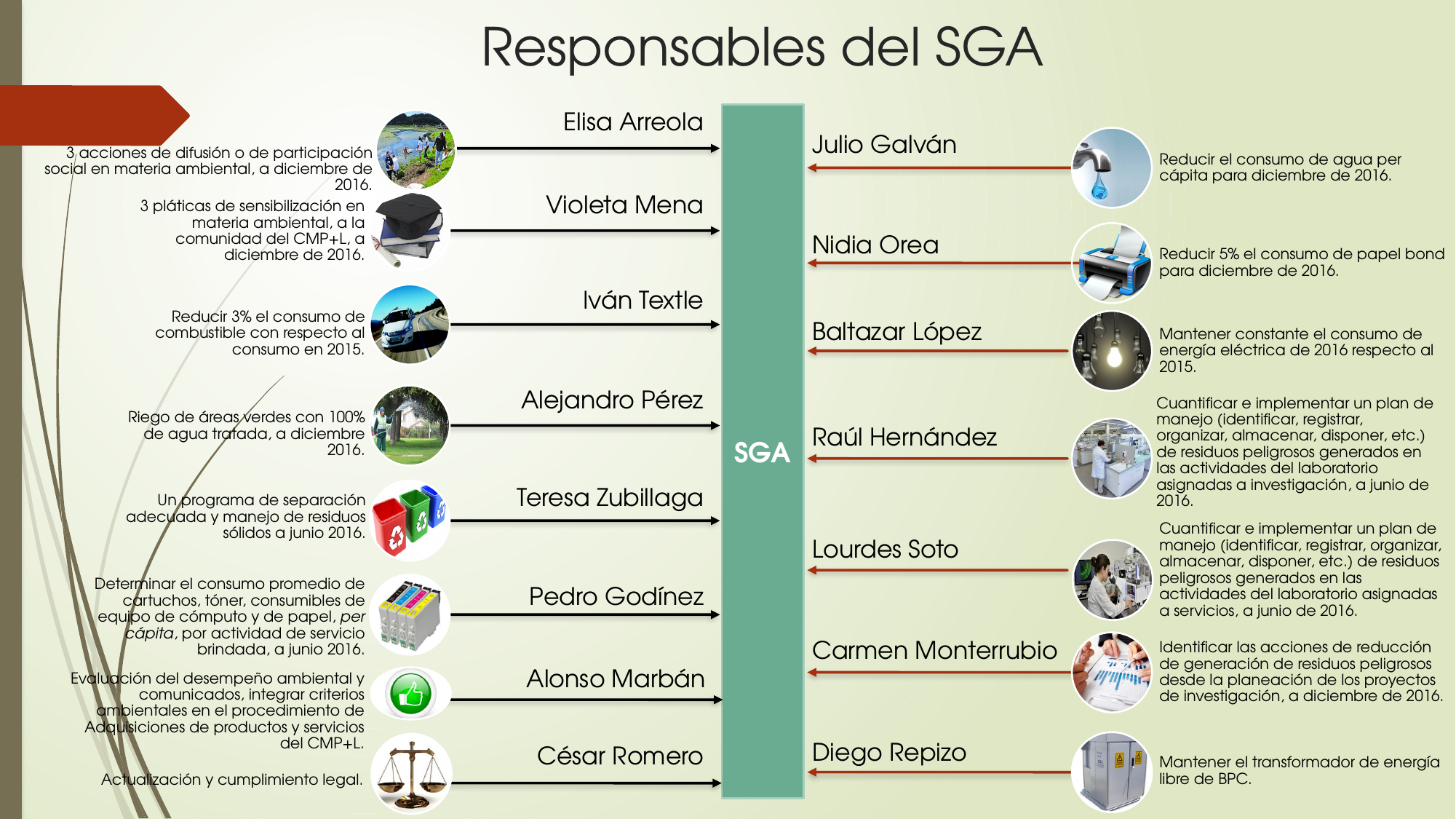

# Responsables del SGA
Elisa Arreola
SGA

Julio Galván

Reducir el consumo de agua per cápita para diciembre de 2016.
3 acciones de difusión o de participación social en materia ambiental, a diciembre de 2016.

Violeta Mena

3 pláticas de sensibilización en materia ambiental, a la comunidad del CMP+L, a diciembre de 2016.

Reducir 5% el consumo de papel bond para diciembre de 2016.
Nidia Orea

Iván Textle

Reducir 3% el consumo de combustible con respecto al consumo en 2015.
Baltazar López

Mantener constante el consumo de energía eléctrica de 2016 respecto al 2015.

Alejandro Pérez

Riego de áreas verdes con 100% de agua tratada, a diciembre 2016.

Cuantificar e implementar un plan de manejo (identificar, registrar, organizar, almacenar, disponer, etc.) de residuos peligrosos generados en las actividades del laboratorio asignadas a investigación, a junio de 2016.
Raúl Hernández

Teresa Zubillaga

Un programa de separación adecuada y manejo de residuos sólidos a junio 2016.

Lourdes Soto

Cuantificar e implementar un plan de manejo (identificar, registrar, organizar, almacenar, disponer, etc.) de residuos peligrosos generados en las actividades del laboratorio asignadas a servicios, a junio de 2016.

Determinar el consumo promedio de cartuchos, tóner, consumibles de equipo de cómputo y de papel, per cápita, por actividad de servicio brindada, a junio 2016.

Pedro Godínez

Carmen Monterrubio

Identificar las acciones de reducción de generación de residuos peligrosos desde la planeación de los proyectos de investigación, a diciembre de 2016.
Alonso Marbán

Evaluación del desempeño ambiental y comunicados, integrar criterios ambientales en el procedimiento de Adquisiciones de productos y servicios del CMP+L.

Mantener el transformador de energía libre de BPC.
Diego Repizo

César Romero

Actualización y cumplimiento legal.